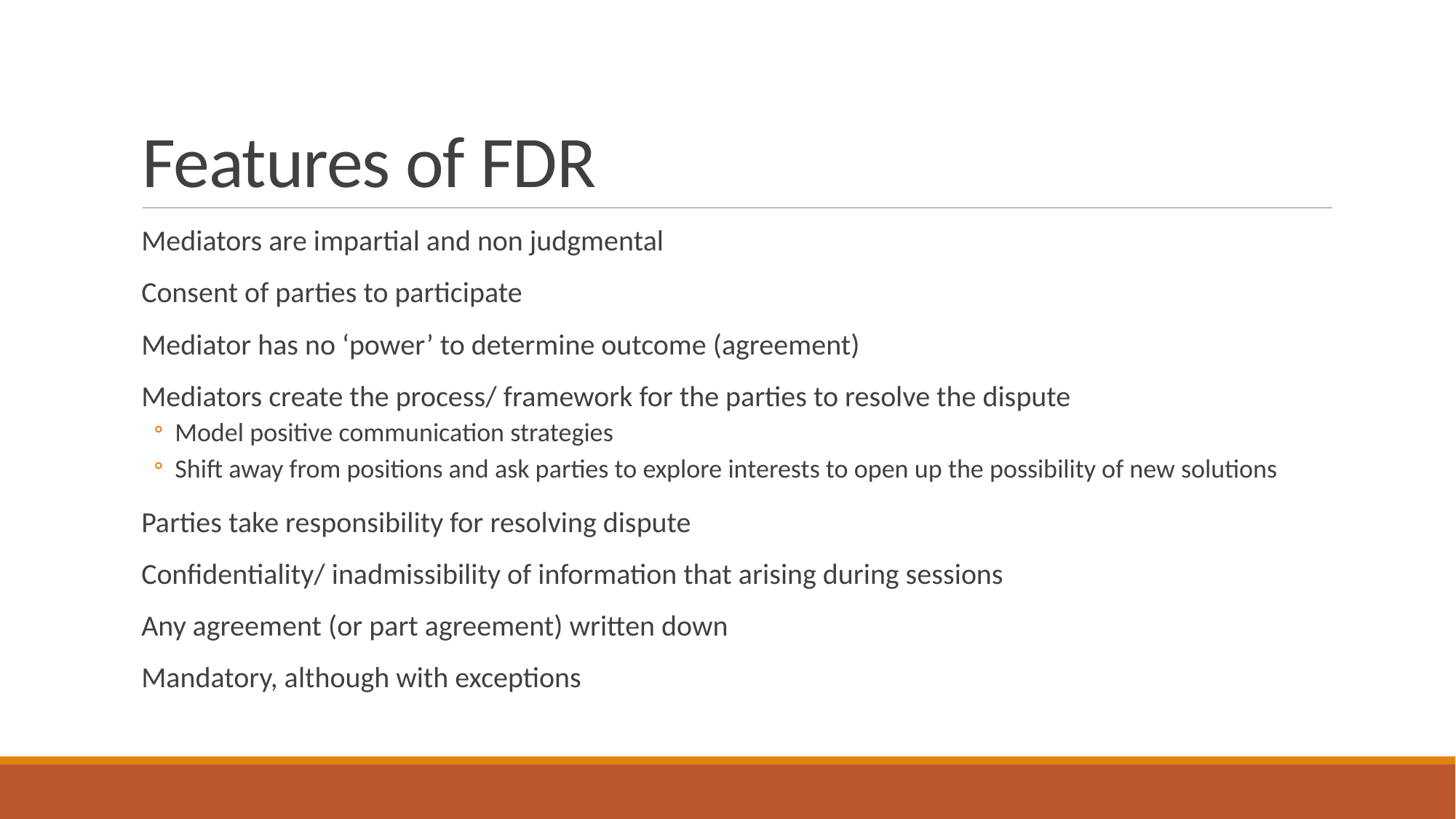

# Features of FDR
Mediators are impartial and non judgmental
Consent of parties to participate
Mediator has no ‘power’ to determine outcome (agreement)
Mediators create the process/ framework for the parties to resolve the dispute
Model positive communication strategies
Shift away from positions and ask parties to explore interests to open up the possibility of new solutions
Parties take responsibility for resolving dispute
Confidentiality/ inadmissibility of information that arising during sessions
Any agreement (or part agreement) written down
Mandatory, although with exceptions